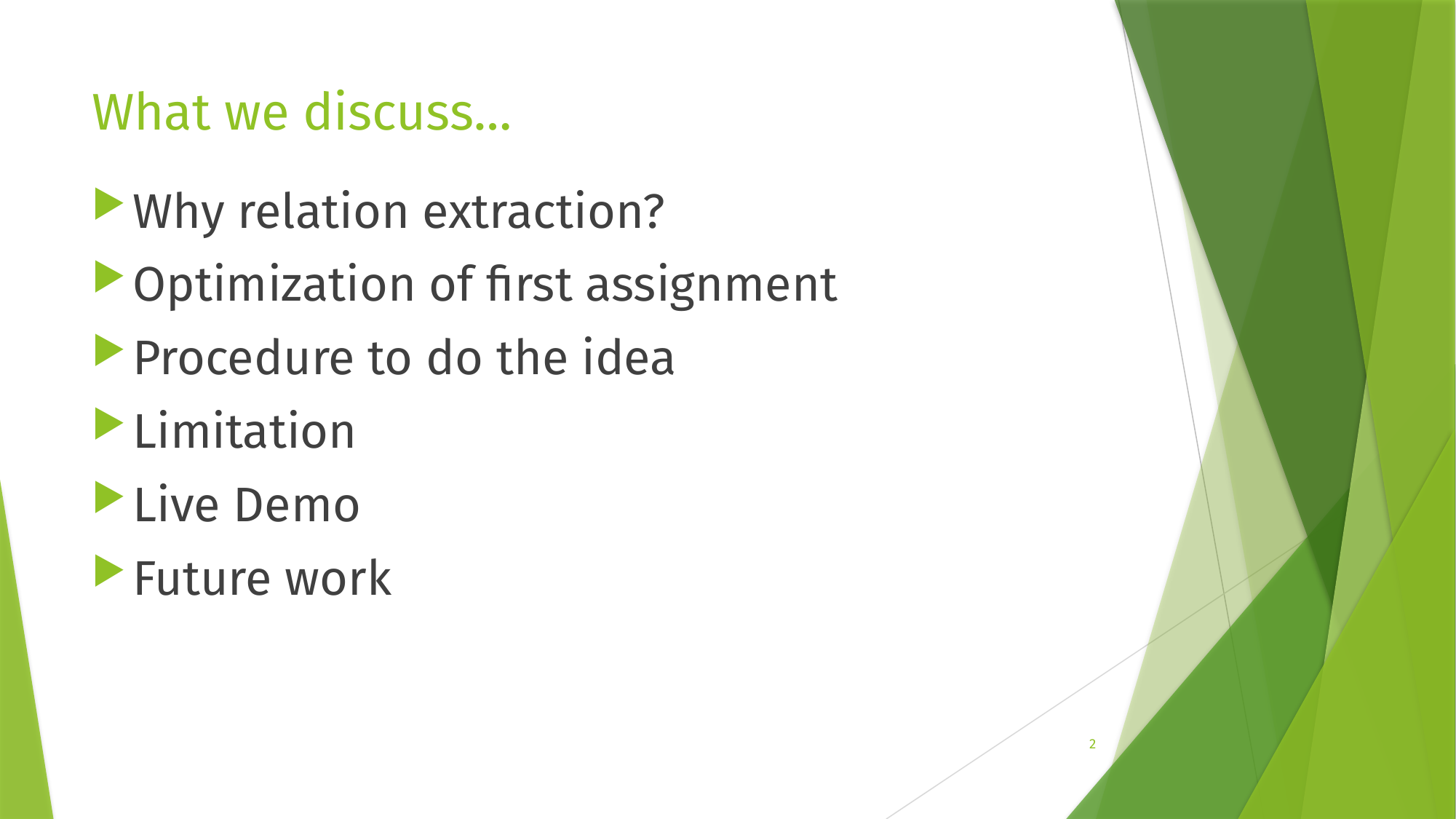

# What we discuss…
Why relation extraction?
Optimization of first assignment
Procedure to do the idea
Limitation
Live Demo
Future work

2